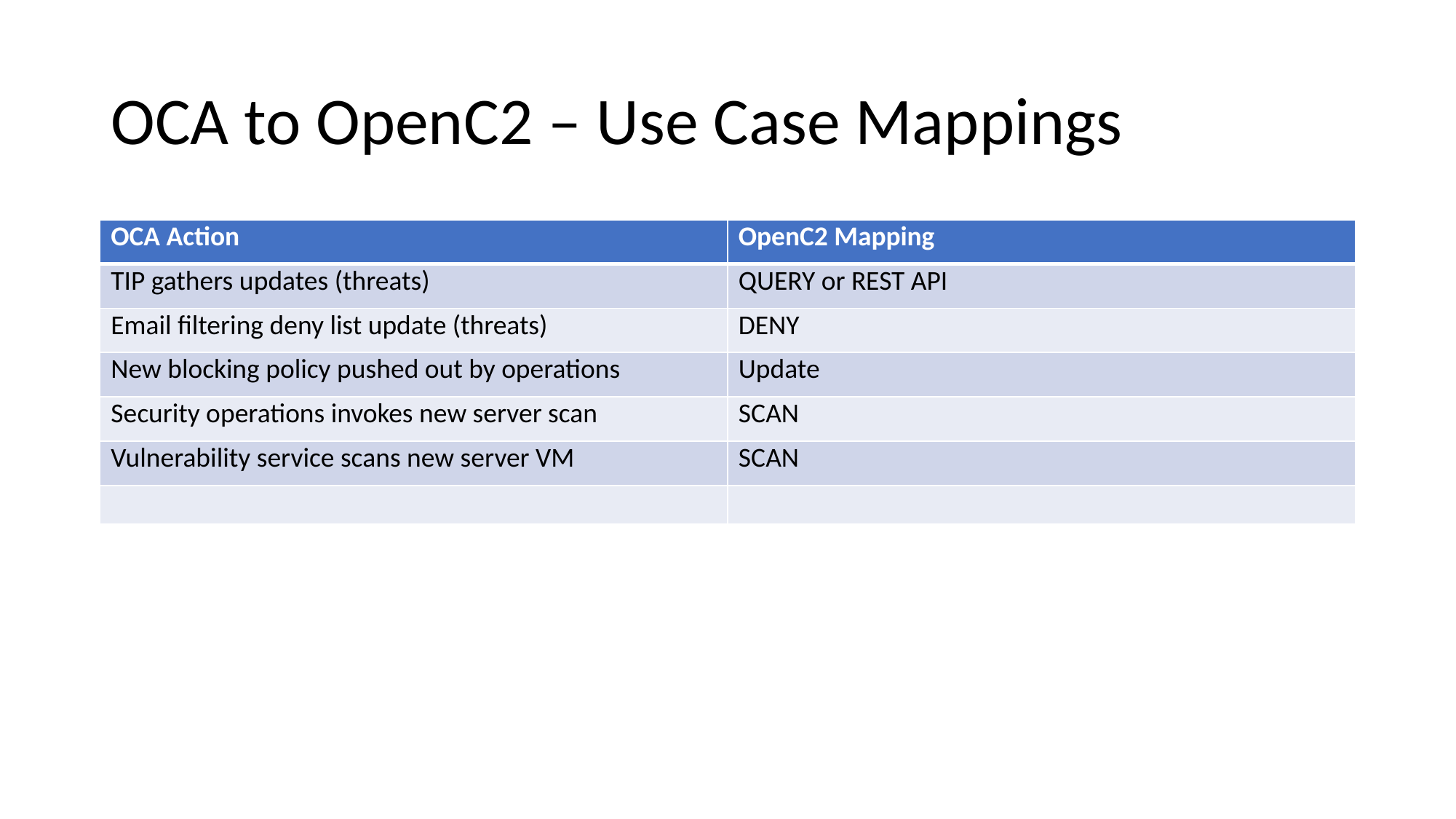

# OCA to OpenC2 – Use Case Mappings
| OCA Action | OpenC2 Mapping |
| --- | --- |
| TIP gathers updates (threats) | QUERY or REST API |
| Email filtering deny list update (threats) | DENY |
| New blocking policy pushed out by operations | Update |
| Security operations invokes new server scan | SCAN |
| Vulnerability service scans new server VM | SCAN |
|  |  |